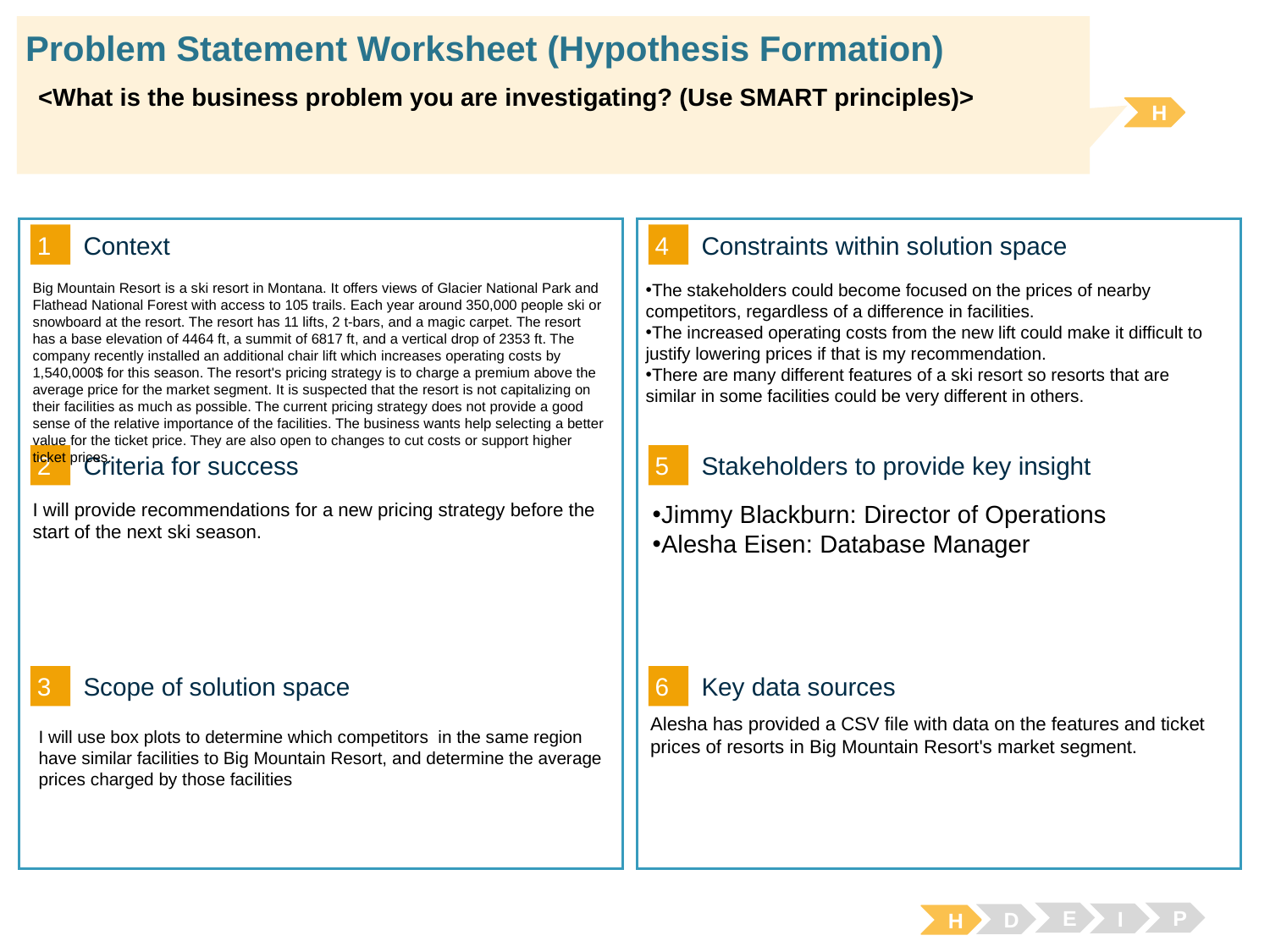

# Problem Statement Worksheet (Hypothesis Formation)
<What is the business problem you are investigating? (Use SMART principles)>
H

1
4
Context
Constraints within solution space
The stakeholders could become focused on the prices of nearby competitors, regardless of a difference in facilities.
The increased operating costs from the new lift could make it difficult to justify lowering prices if that is my recommendation.
There are many different features of a ski resort so resorts that are similar in some facilities could be very different in others.
Big Mountain Resort is a ski resort in Montana. It offers views of Glacier National Park and Flathead National Forest with access to 105 trails. Each year around 350,000 people ski or snowboard at the resort. The resort has 11 lifts, 2 t-bars, and a magic carpet. The resort has a base elevation of 4464 ft, a summit of 6817 ft, and a vertical drop of 2353 ft. The company recently installed an additional chair lift which increases operating costs by 1,540,000$ for this season. The resort's pricing strategy is to charge a premium above the average price for the market segment. It is suspected that the resort is not capitalizing on their facilities as much as possible. The current pricing strategy does not provide a good sense of the relative importance of the facilities. The business wants help selecting a better value for the ticket price. They are also open to changes to cut costs or support higher ticket prices.
2
5
Criteria for success
Stakeholders to provide key insight
I will provide recommendations for a new pricing strategy before the start of the next ski season.
Jimmy Blackburn: Director of Operations
Alesha Eisen: Database Manager
3
6
Key data sources
Scope of solution space
Alesha has provided a CSV file with data on the features and ticket prices of resorts in Big Mountain Resort's market segment.
I will use box plots to determine which competitors  in the same region have similar facilities to Big Mountain Resort, and determine the average prices charged by those facilities
E
P
I
D
H